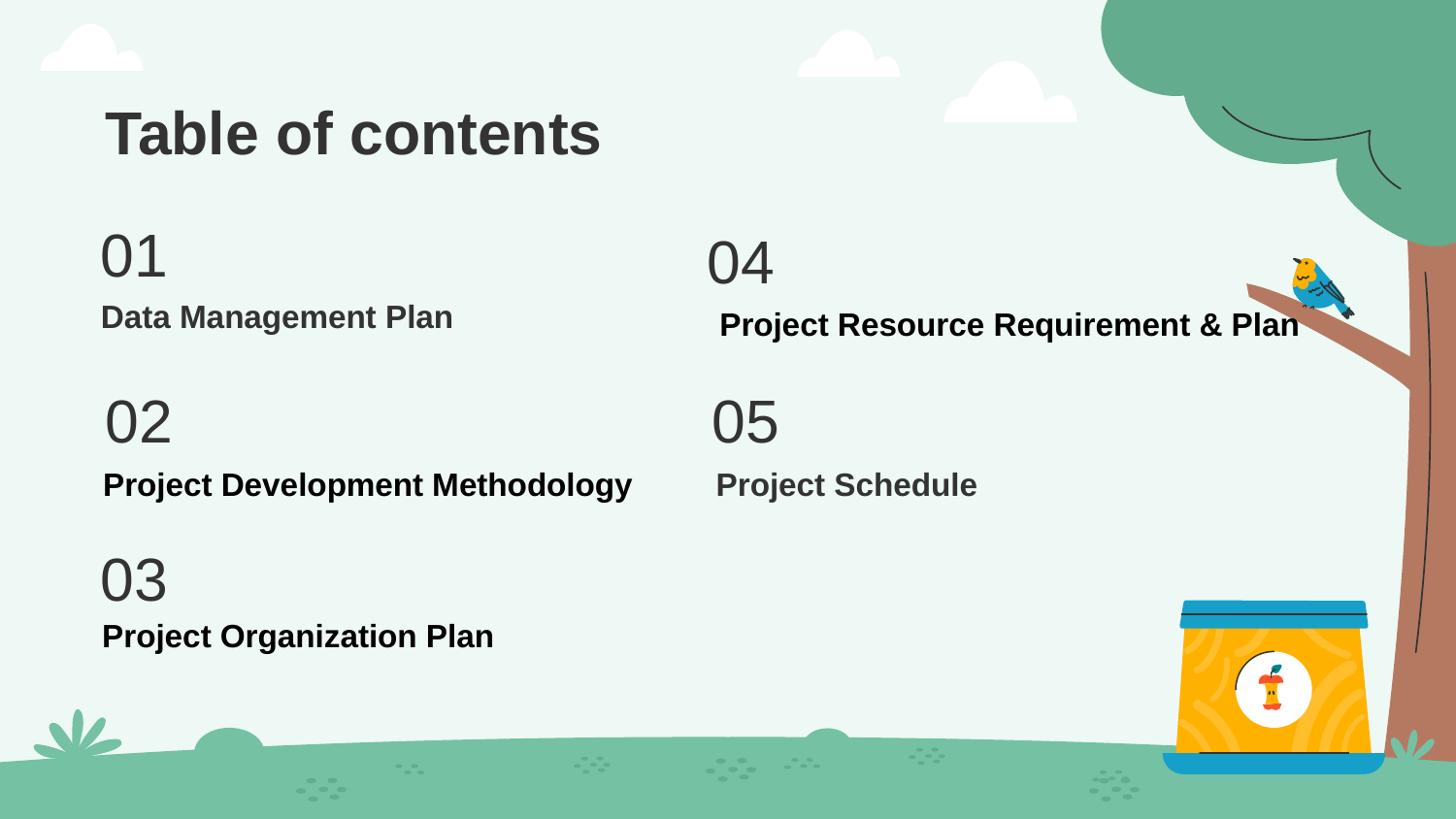

# Table of contents
01
04

Project Resource Requirement & Plan
Data Management Plan
02
05
Project Development Methodology
Project Schedule
03
Project Organization Plan